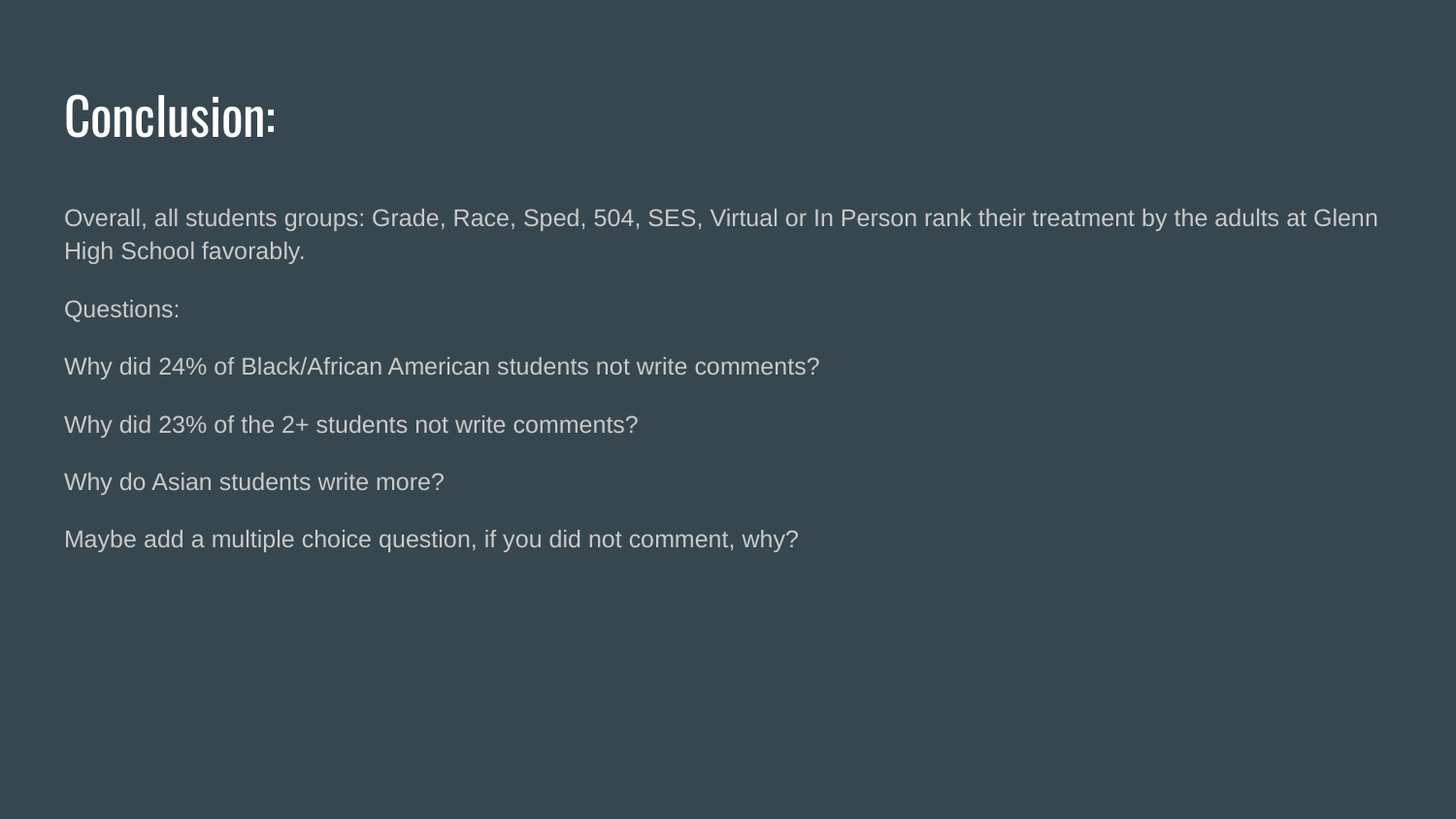

# Conclusion:
Overall, all students groups: Grade, Race, Sped, 504, SES, Virtual or In Person rank their treatment by the adults at Glenn High School favorably.
Questions:
Why did 24% of Black/African American students not write comments?
Why did 23% of the 2+ students not write comments?
Why do Asian students write more?
Maybe add a multiple choice question, if you did not comment, why?